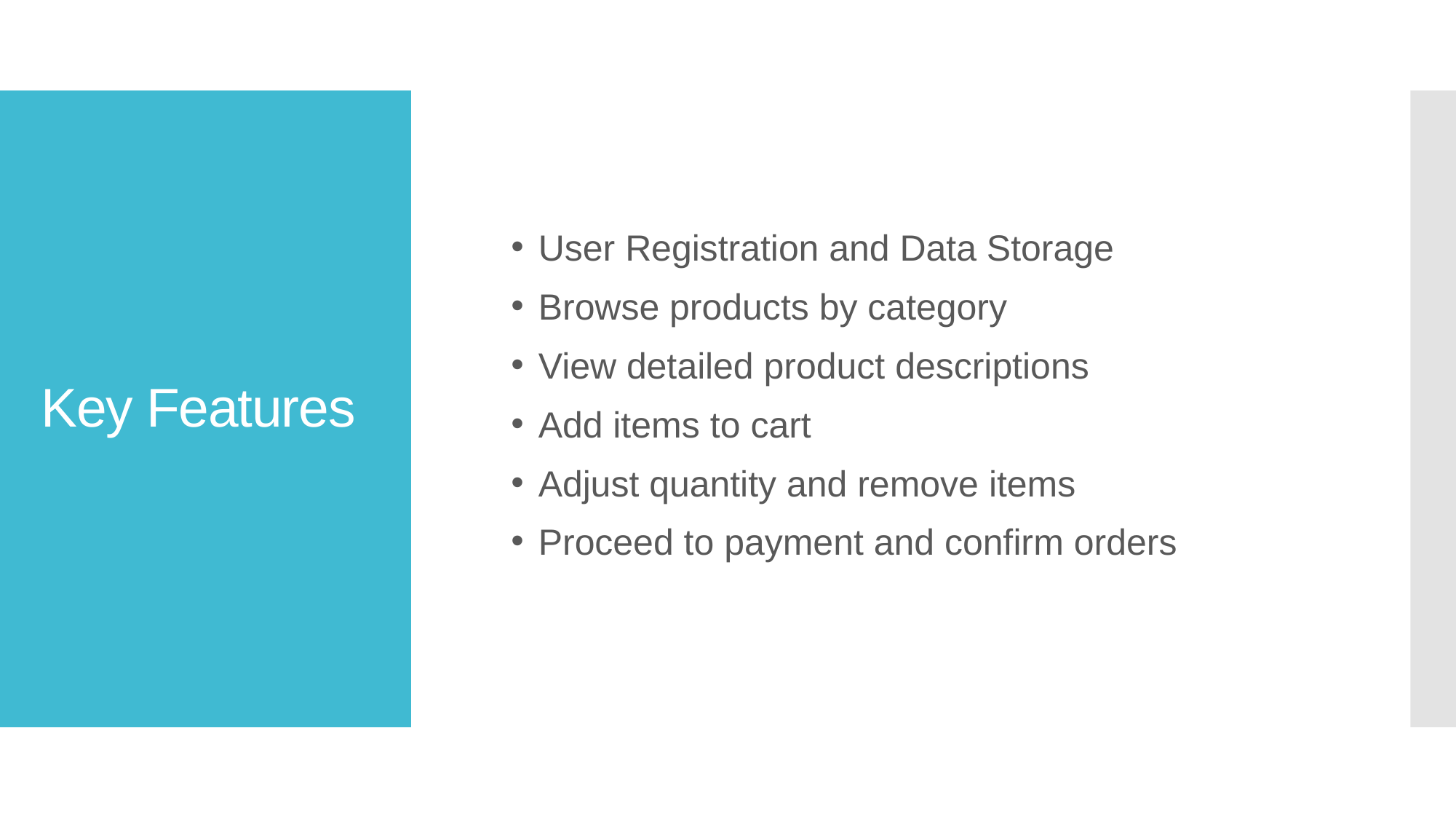

# Key Features
User Registration and Data Storage
Browse products by category
View detailed product descriptions
Add items to cart
Adjust quantity and remove items
Proceed to payment and confirm orders